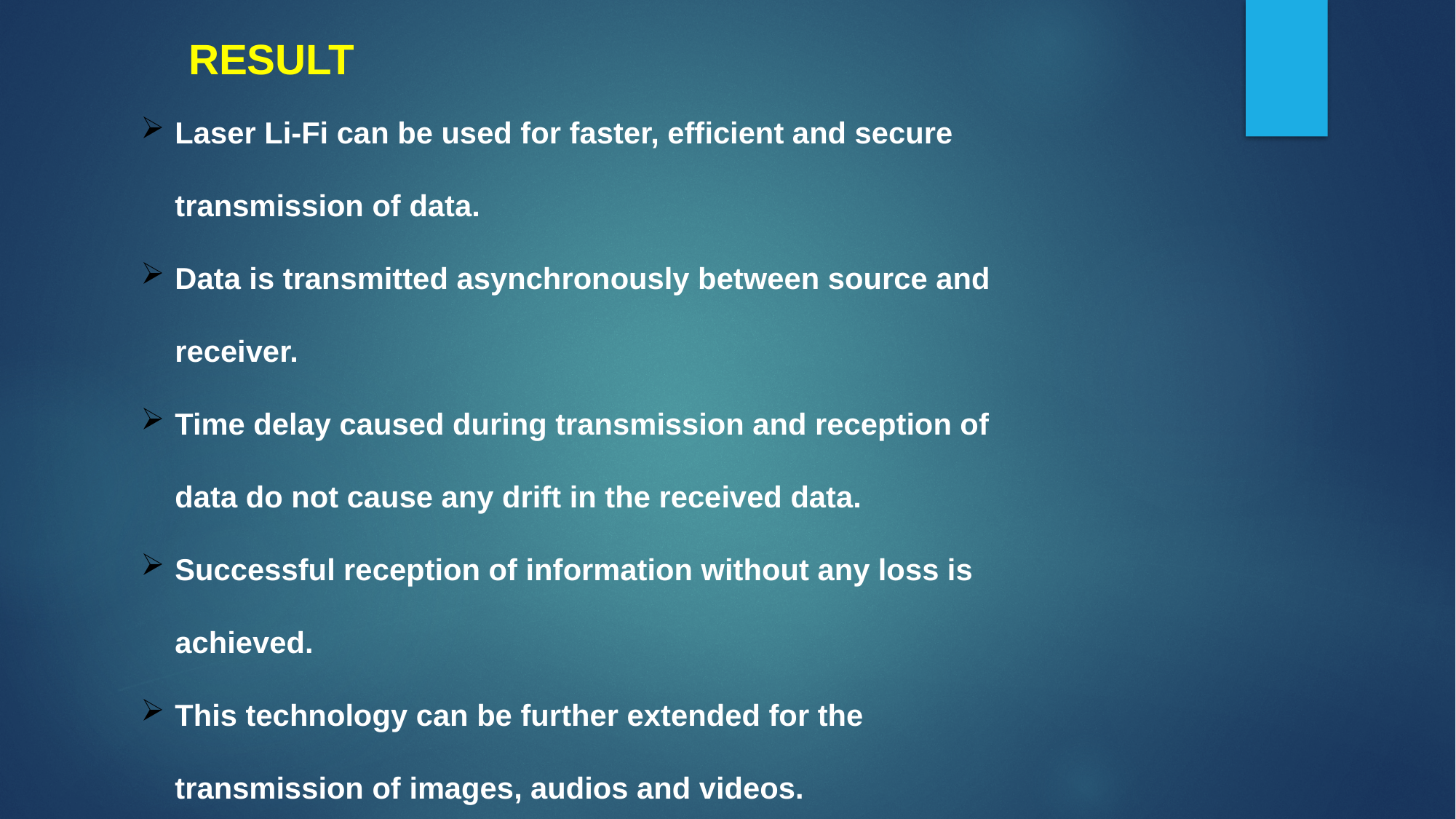

# RESULT
Laser Li-Fi can be used for faster, efficient and secure transmission of data.
Data is transmitted asynchronously between source and receiver.
Time delay caused during transmission and reception of data do not cause any drift in the received data.
Successful reception of information without any loss is achieved.
This technology can be further extended for the transmission of images, audios and videos.